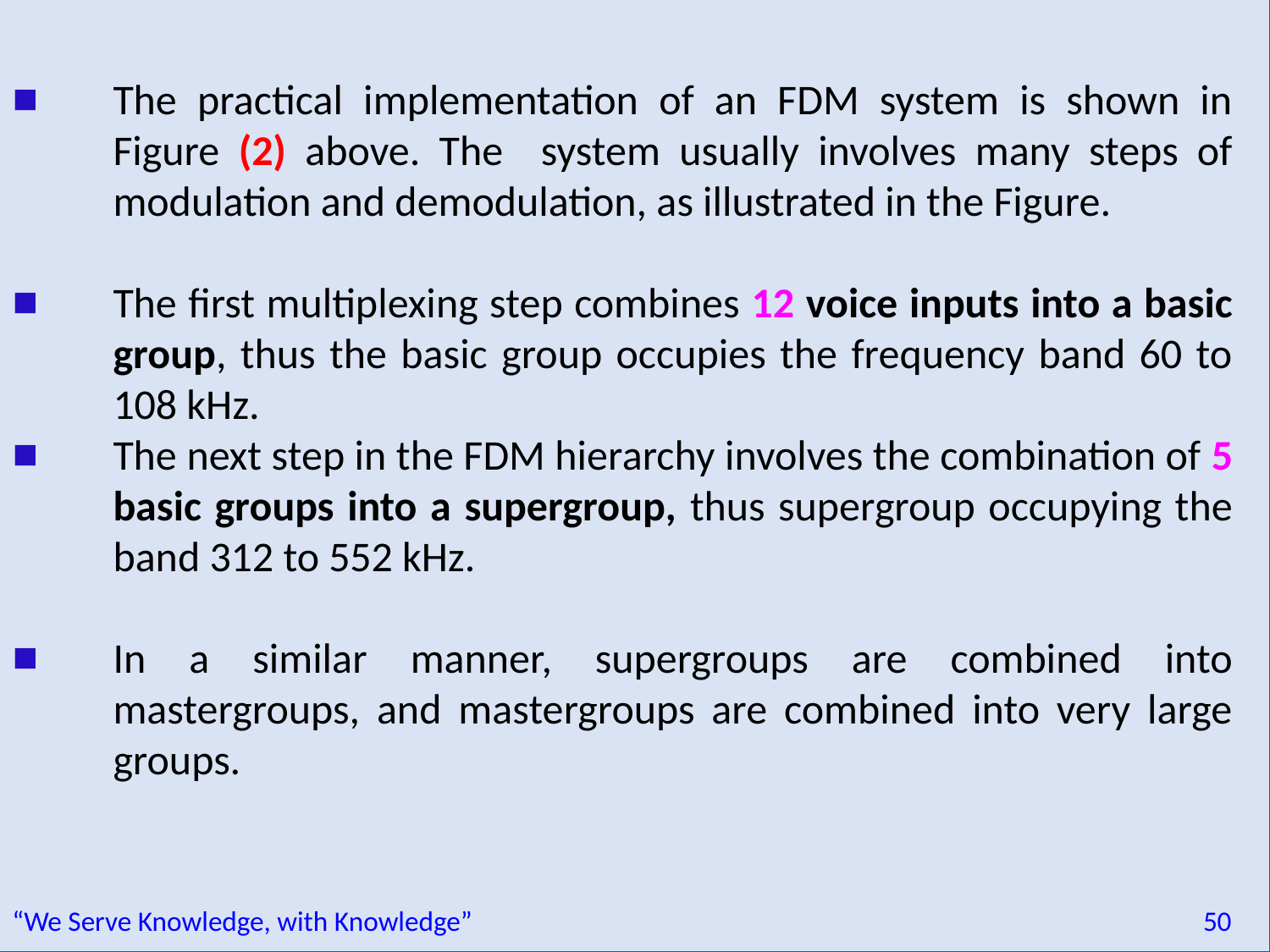

The practical implementation of an FDM system is shown in Figure (2) above. The  system usually involves many steps of modulation and demodulation, as illustrated in the Figure.

The first multiplexing step combines 12 voice inputs into a basic group, thus the basic group occupies the frequency band 60 to 108 kHz.
The next step in the FDM hierarchy involves the combination of 5 basic groups into a supergroup, thus supergroup occupying the band 312 to 552 kHz.

In a similar manner, supergroups are combined into mastergroups, and mastergroups are combined into very large groups.